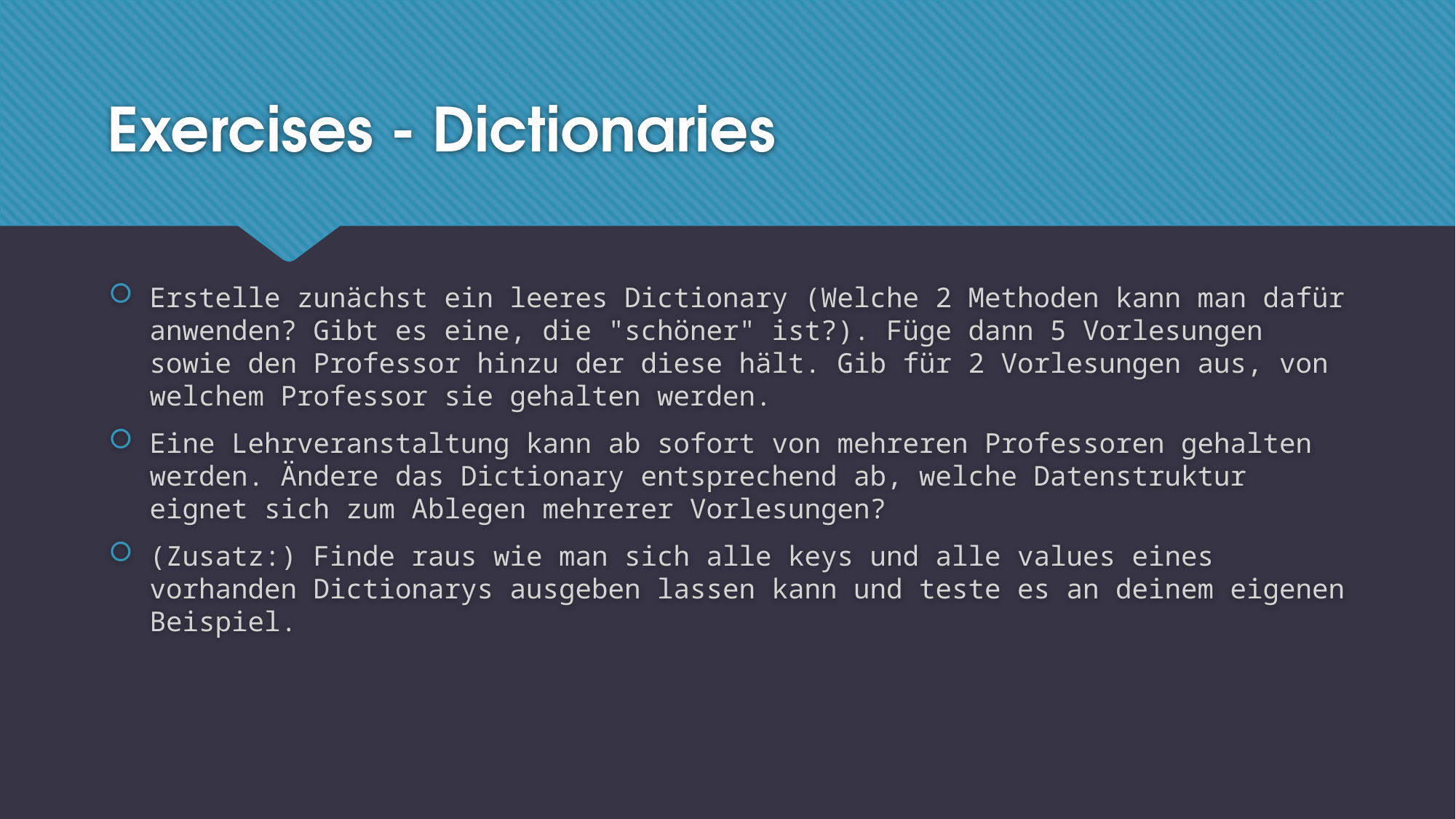

# Exercises - Dictionaries
Erstelle zunächst ein leeres Dictionary (Welche 2 Methoden kann man dafür anwenden? Gibt es eine, die "schöner" ist?). Füge dann 5 Vorlesungen sowie den Professor hinzu der diese hält. Gib für 2 Vorlesungen aus, von welchem Professor sie gehalten werden.
Eine Lehrveranstaltung kann ab sofort von mehreren Professoren gehalten werden. Ändere das Dictionary entsprechend ab, welche Datenstruktur eignet sich zum Ablegen mehrerer Vorlesungen?
(Zusatz:) Finde raus wie man sich alle keys und alle values eines vorhanden Dictionarys ausgeben lassen kann und teste es an deinem eigenen Beispiel.